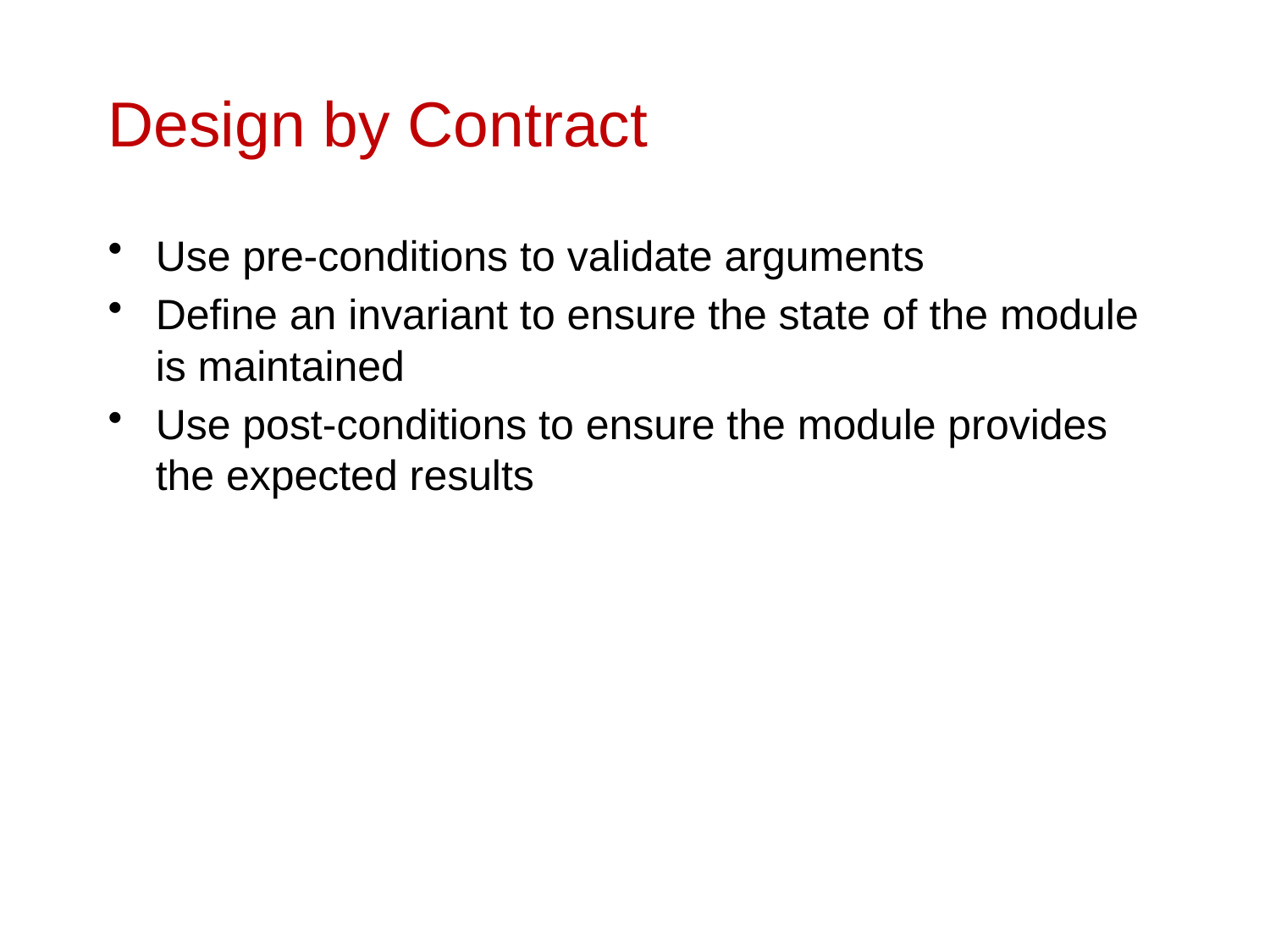

# Design by Contract
Use pre-conditions to validate arguments
Define an invariant to ensure the state of the module is maintained
Use post-conditions to ensure the module provides the expected results